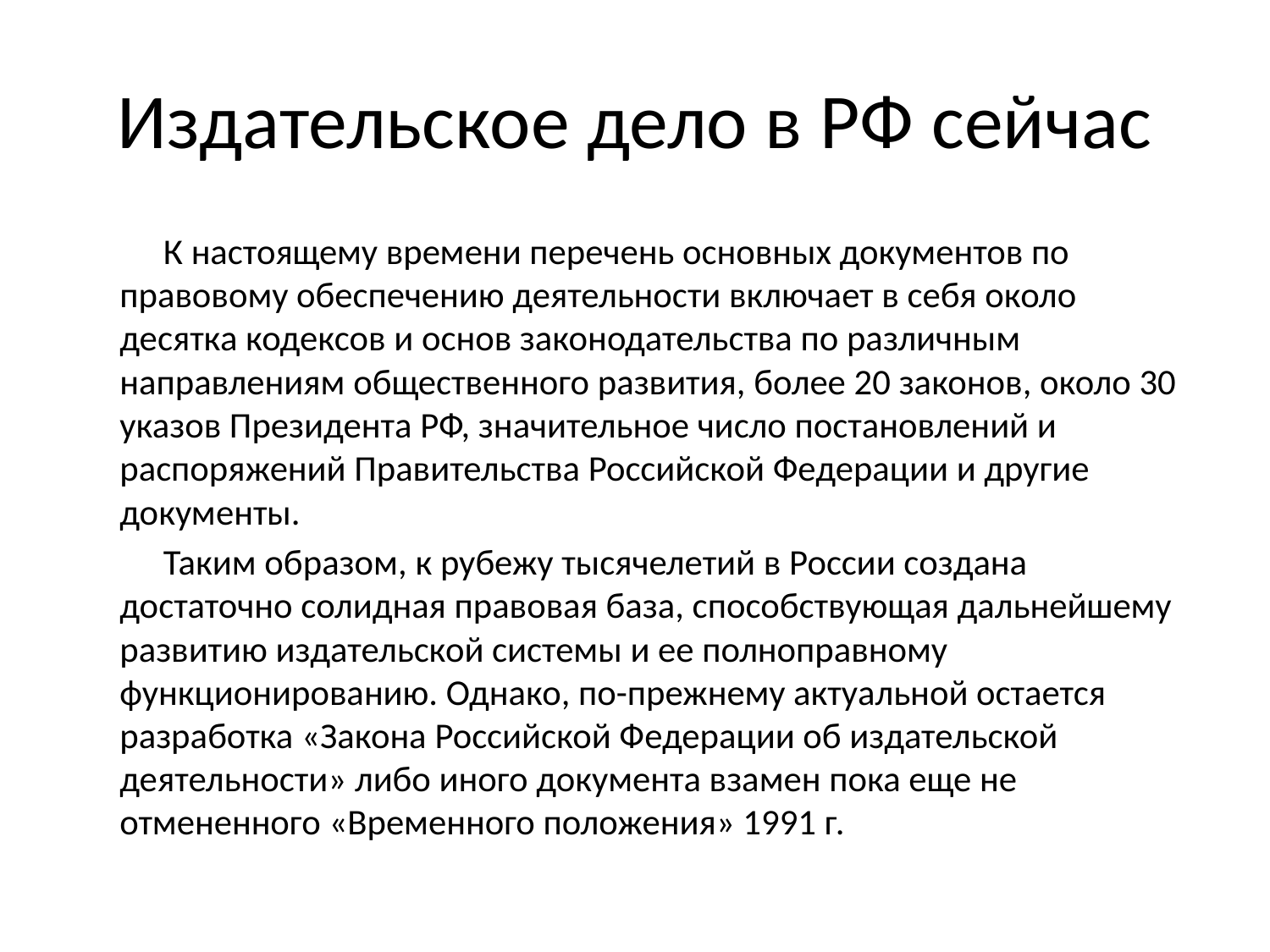

# Издательское дело в РФ сейчас
К настоящему времени перечень основных документов по правовому обеспечению деятельности включает в себя около десятка кодексов и основ законодательства по различным направлениям общественного развития, более 20 законов, около 30 указов Президента РФ, значительное число постановлений и распоряжений Правительства Российской Федерации и другие документы.
Таким образом, к рубежу тысячелетий в России создана достаточно солидная правовая база, способствующая дальнейшему развитию издательской системы и ее полноправному функционированию. Однако, по-прежнему актуальной остается разработка «Закона Российской Федерации об издательской деятельности» либо иного документа взамен пока еще не отмененного «Временного положения» 1991 г.